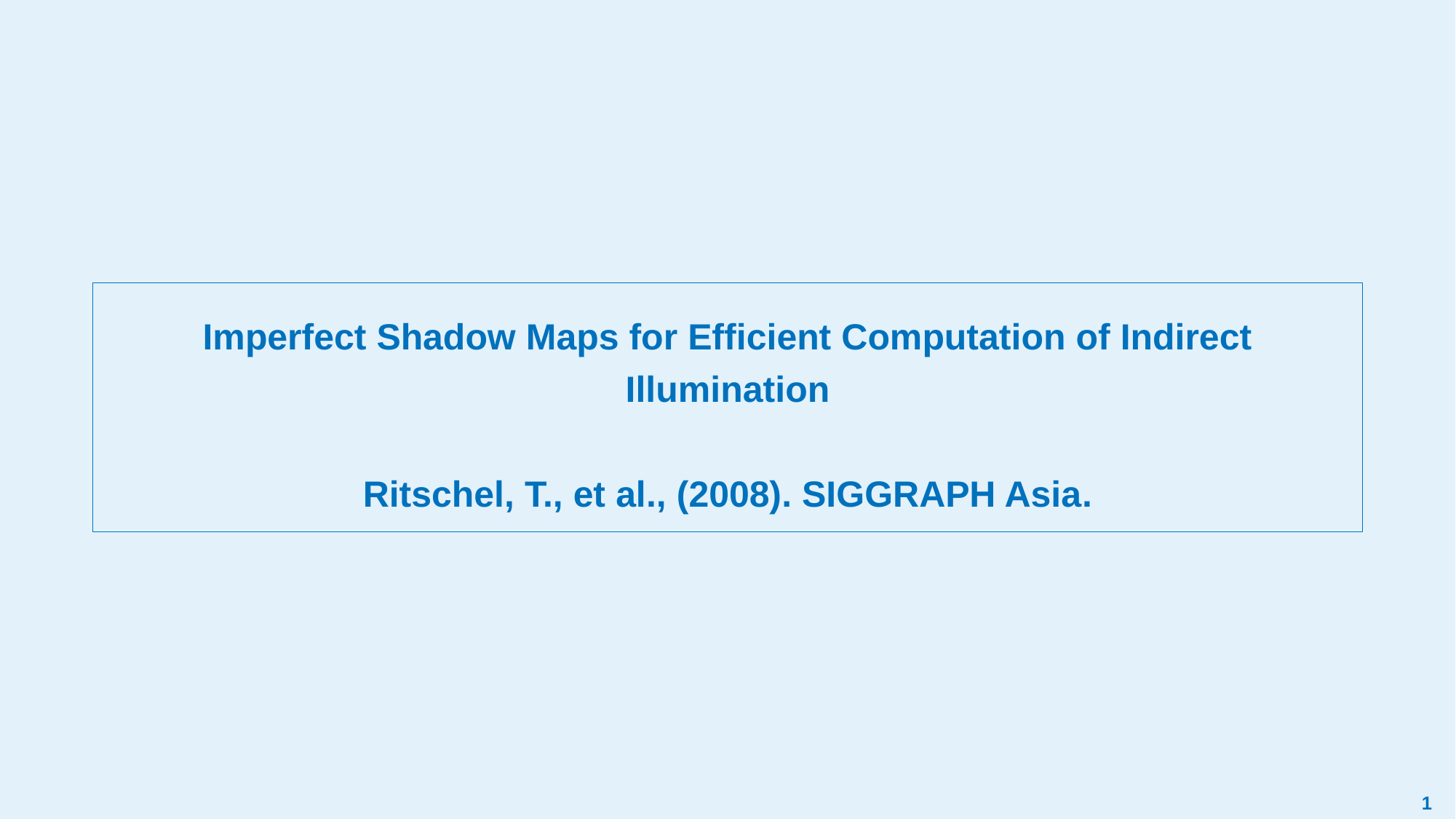

# Imperfect Shadow Maps for Efficient Computation of Indirect Illumination Ritschel, T., et al., (2008). SIGGRAPH Asia.
1